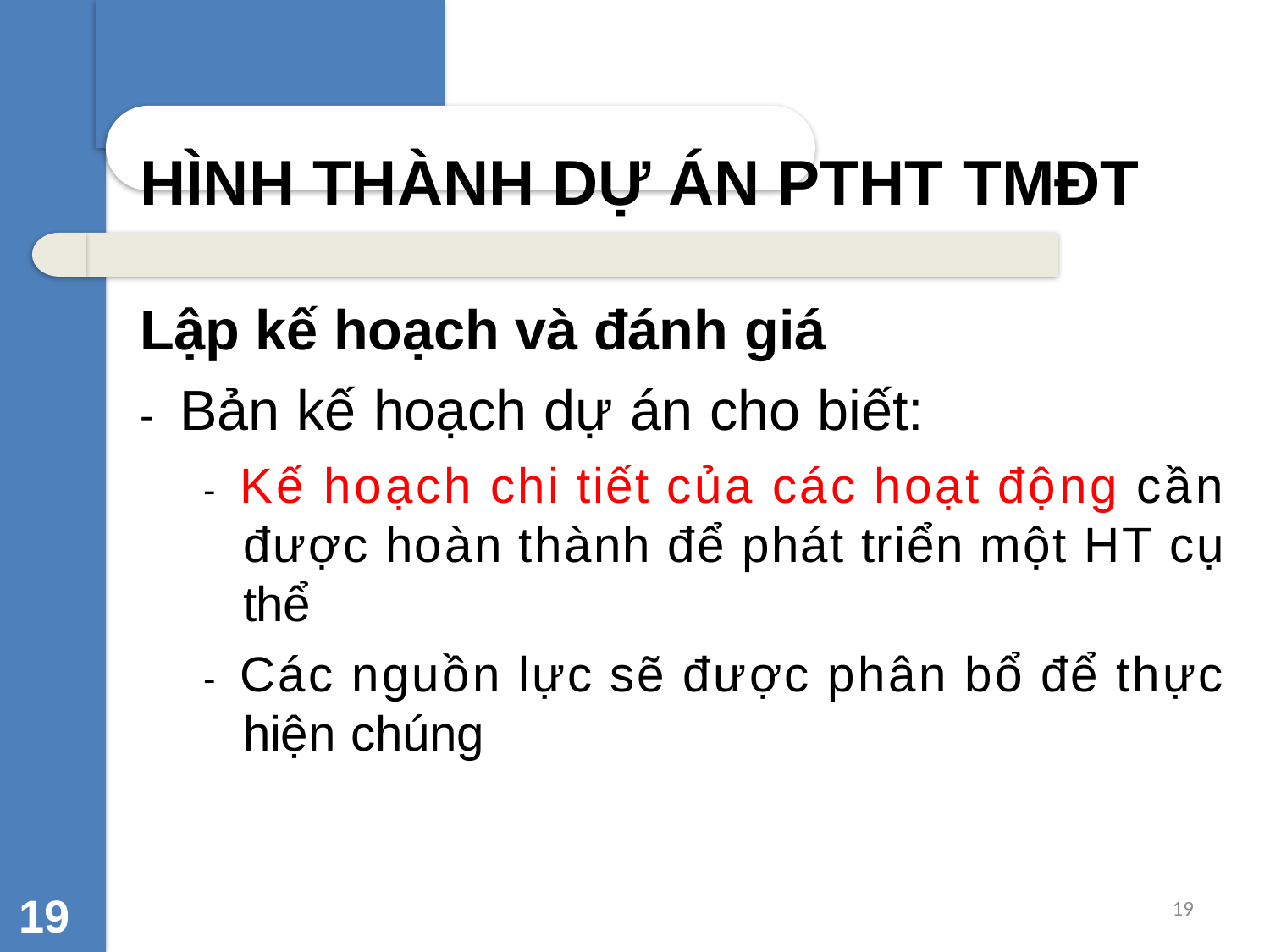

HÌNH THÀNH DỰ ÁN PTHT TMĐT

Lập kế hoạch và đánh giá

-  Bản kế hoạch dự án cho biết:

-  Kế hoạch chi tiết của các hoạt động cần được hoàn thành để phát triển một HT cụ thể

-  Các nguồn lực sẽ được phân bổ để thực
hiện chúng

19
19